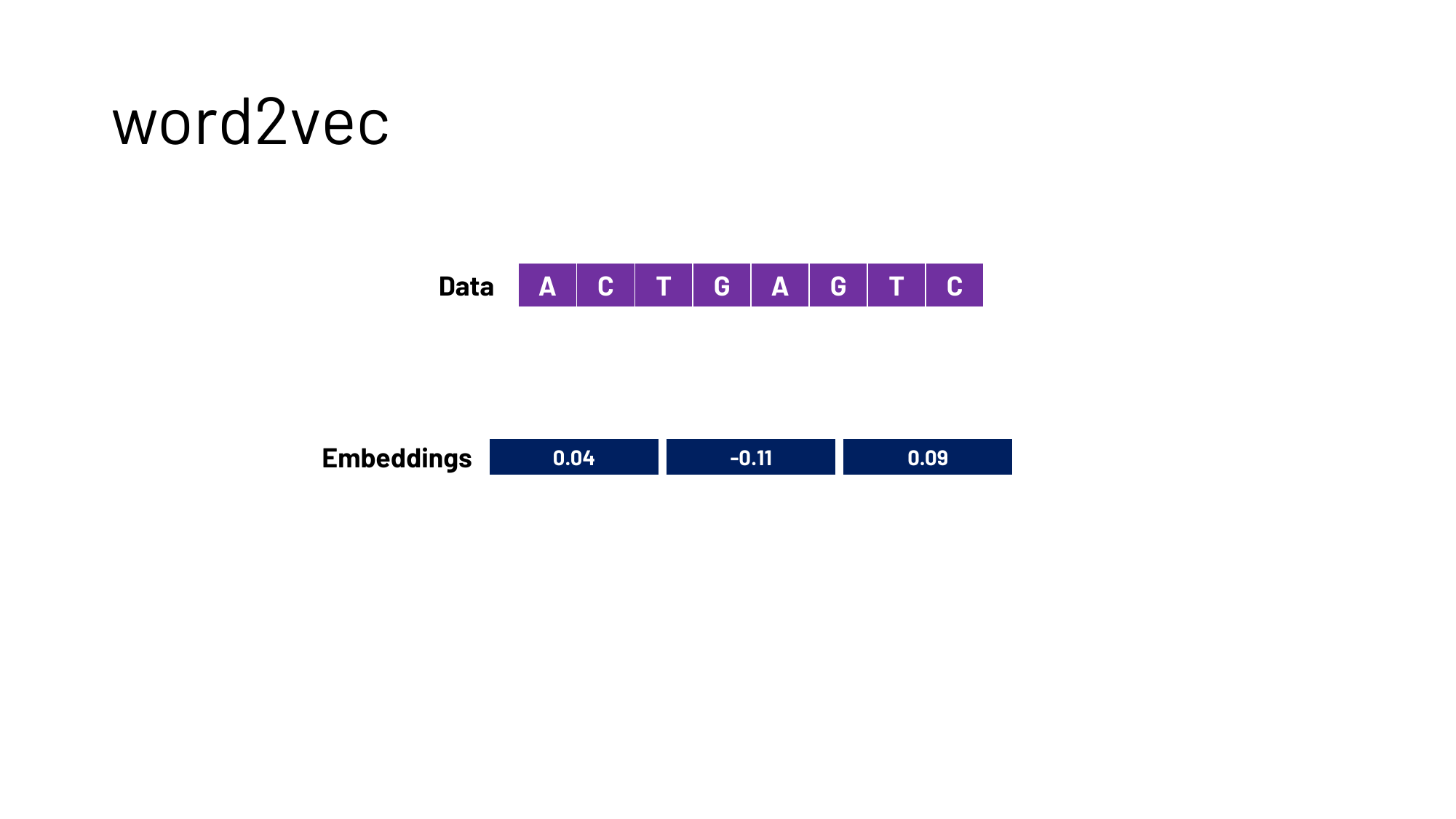

# word2vec
Data
| A | C | T | G | A | G | T | C |
| --- | --- | --- | --- | --- | --- | --- | --- |
| 0.04 | -0.11 | 0.09 |
| --- | --- | --- |
Embeddings